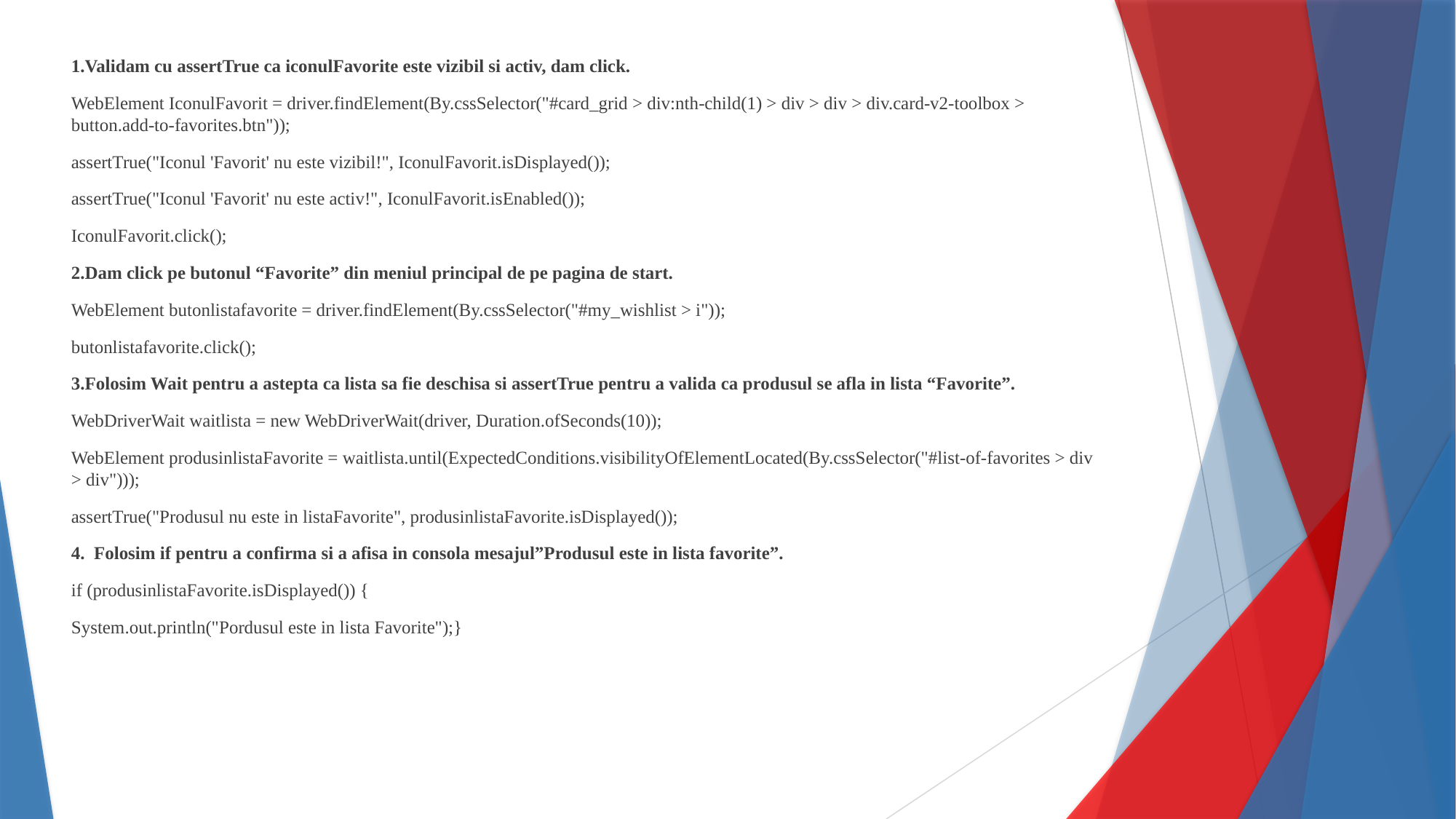

1.Validam cu assertTrue ca iconulFavorite este vizibil si activ, dam click.
WebElement IconulFavorit = driver.findElement(By.cssSelector("#card_grid > div:nth-child(1) > div > div > div.card-v2-toolbox > button.add-to-favorites.btn"));
assertTrue("Iconul 'Favorit' nu este vizibil!", IconulFavorit.isDisplayed());
assertTrue("Iconul 'Favorit' nu este activ!", IconulFavorit.isEnabled());
IconulFavorit.click();
2.Dam click pe butonul “Favorite” din meniul principal de pe pagina de start.
WebElement butonlistafavorite = driver.findElement(By.cssSelector("#my_wishlist > i"));
butonlistafavorite.click();
3.Folosim Wait pentru a astepta ca lista sa fie deschisa si assertTrue pentru a valida ca produsul se afla in lista “Favorite”.
WebDriverWait waitlista = new WebDriverWait(driver, Duration.ofSeconds(10));
WebElement produsinlistaFavorite = waitlista.until(ExpectedConditions.visibilityOfElementLocated(By.cssSelector("#list-of-favorites > div > div")));
assertTrue("Produsul nu este in listaFavorite", produsinlistaFavorite.isDisplayed());
4.  Folosim if pentru a confirma si a afisa in consola mesajul”Produsul este in lista favorite”.
if (produsinlistaFavorite.isDisplayed()) {
System.out.println("Pordusul este in lista Favorite");}